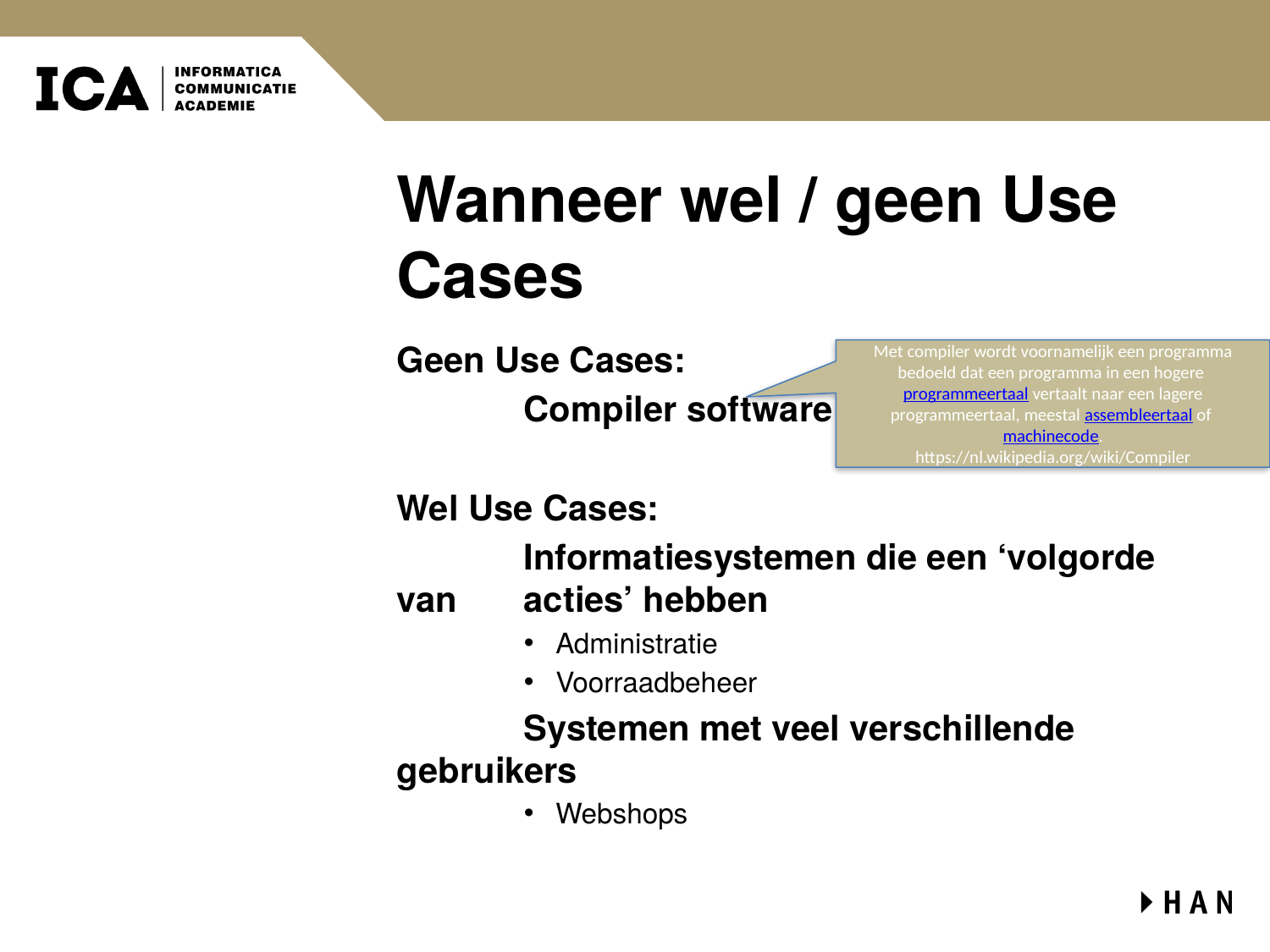

# Wanneer wel / geen Use Cases

Geen Use Cases:
	Compiler software

Wel Use Cases:
	Informatiesystemen die een ‘volgorde van 	acties’ hebben
Administratie
Voorraadbeheer
	Systemen met veel verschillende gebruikers
Webshops
Met compiler wordt voornamelijk een programma bedoeld dat een programma in een hogere programmeertaal vertaalt naar een lagere programmeertaal, meestal assembleertaal of machinecode.
https://nl.wikipedia.org/wiki/Compiler